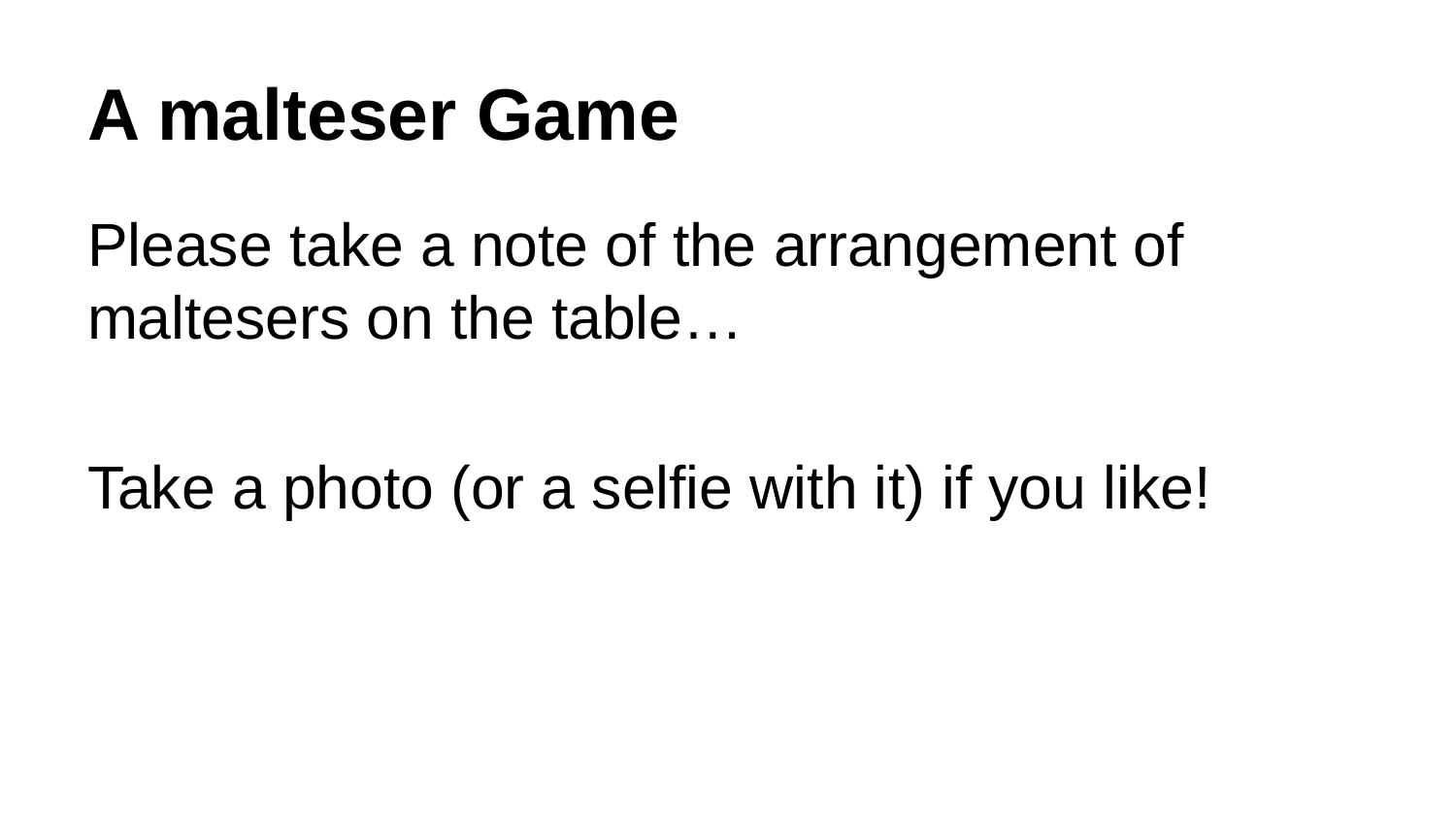

# A malteser Game
Please take a note of the arrangement of maltesers on the table…

Take a photo (or a selfie with it) if you like!